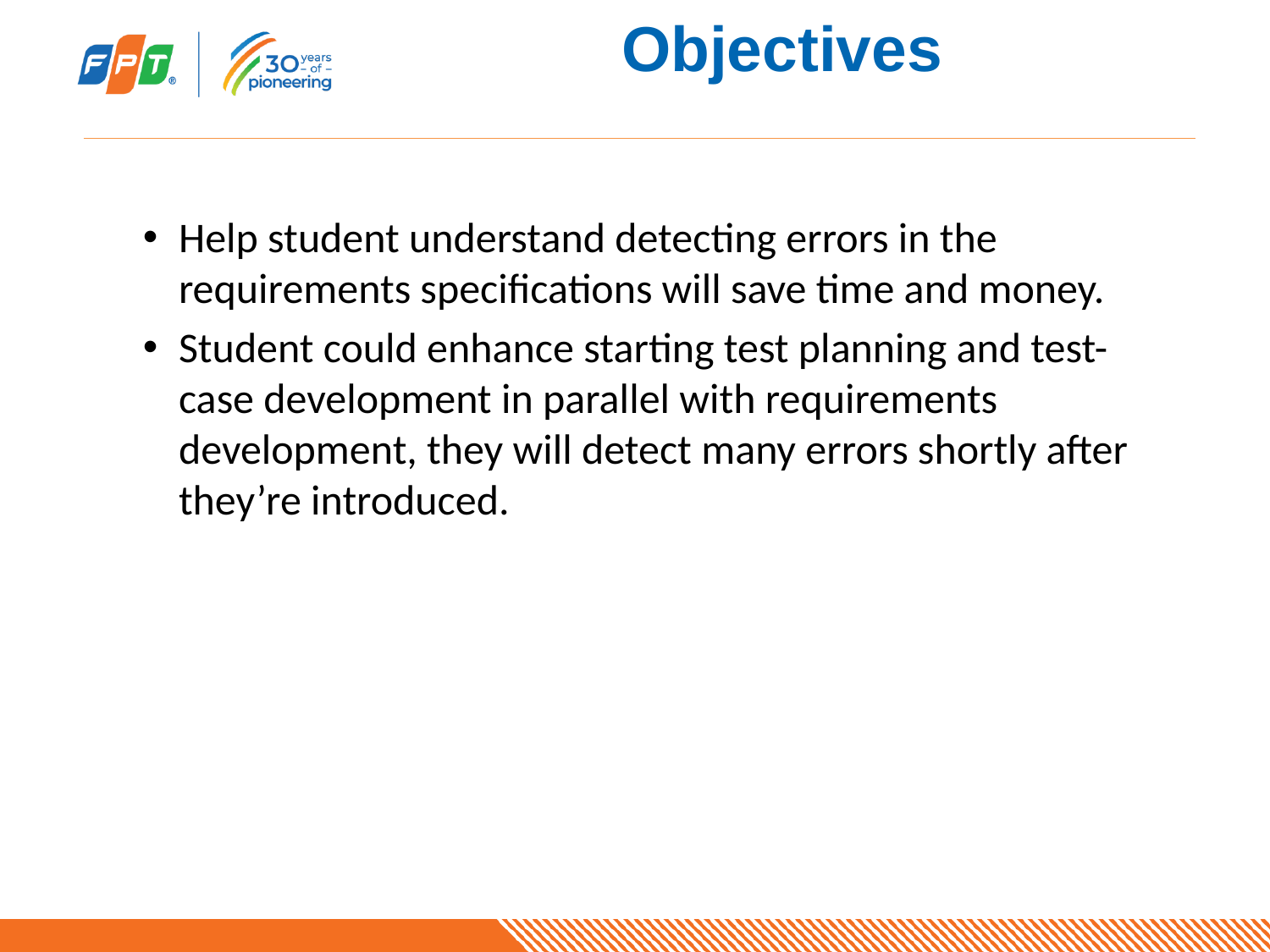

# Objectives
Help student understand detecting errors in the requirements specifications will save time and money.
Student could enhance starting test planning and test-case development in parallel with requirements  development, they will detect many errors shortly after they’re introduced.